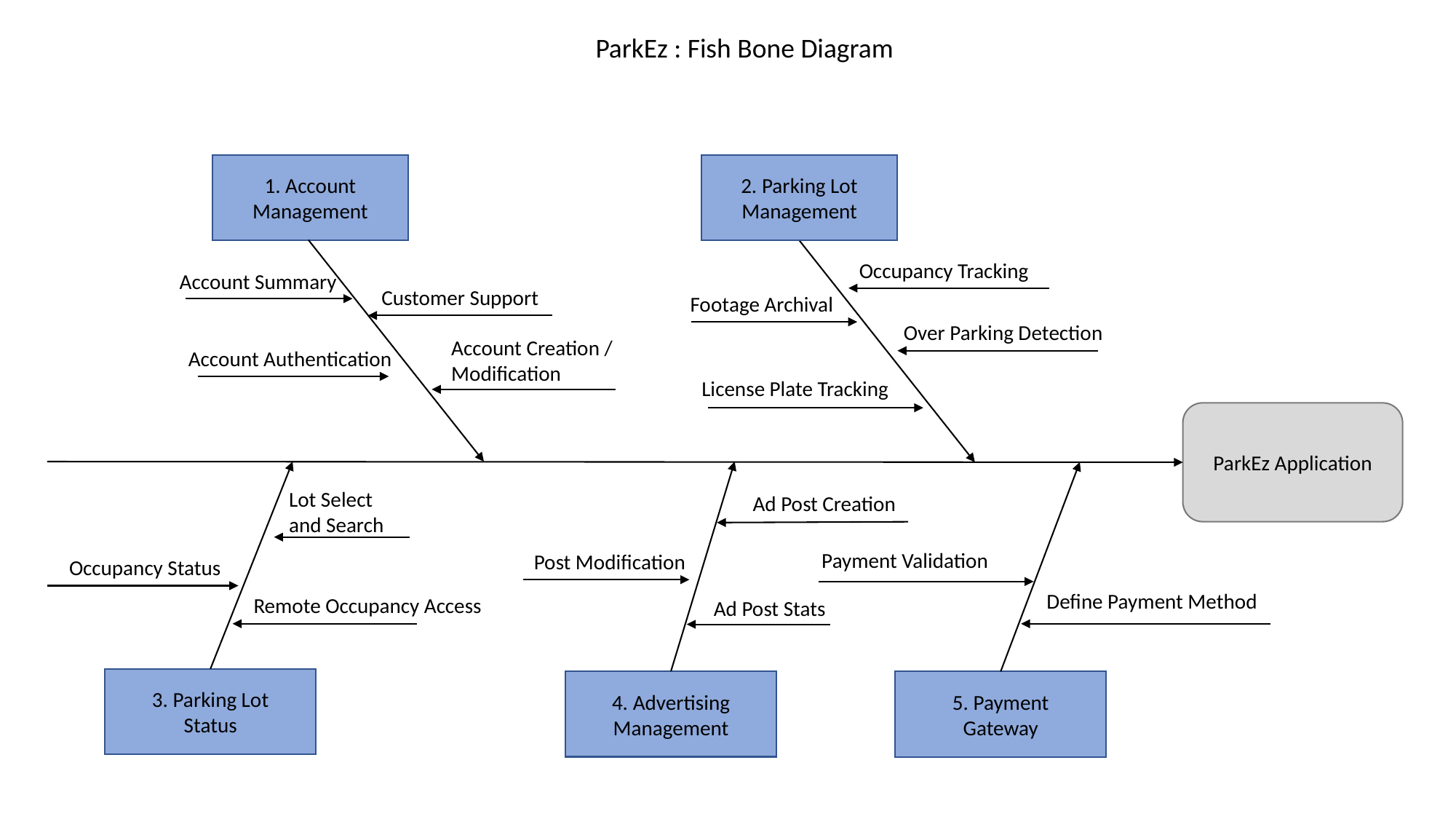

ParkEz : Fish Bone Diagram
1. Account Management
2. Parking Lot Management
Occupancy Tracking
Account Summary
Customer Support
Footage Archival
Over Parking Detection
Account Creation / Modification
Account Authentication
License Plate Tracking
ParkEz Application
Lot Select
and Search
Ad Post Creation
Payment Validation
Post Modification
Occupancy Status
Define Payment Method
Remote Occupancy Access
Ad Post Stats
3. Parking Lot
Status
4. Advertising Management
5. Payment
Gateway